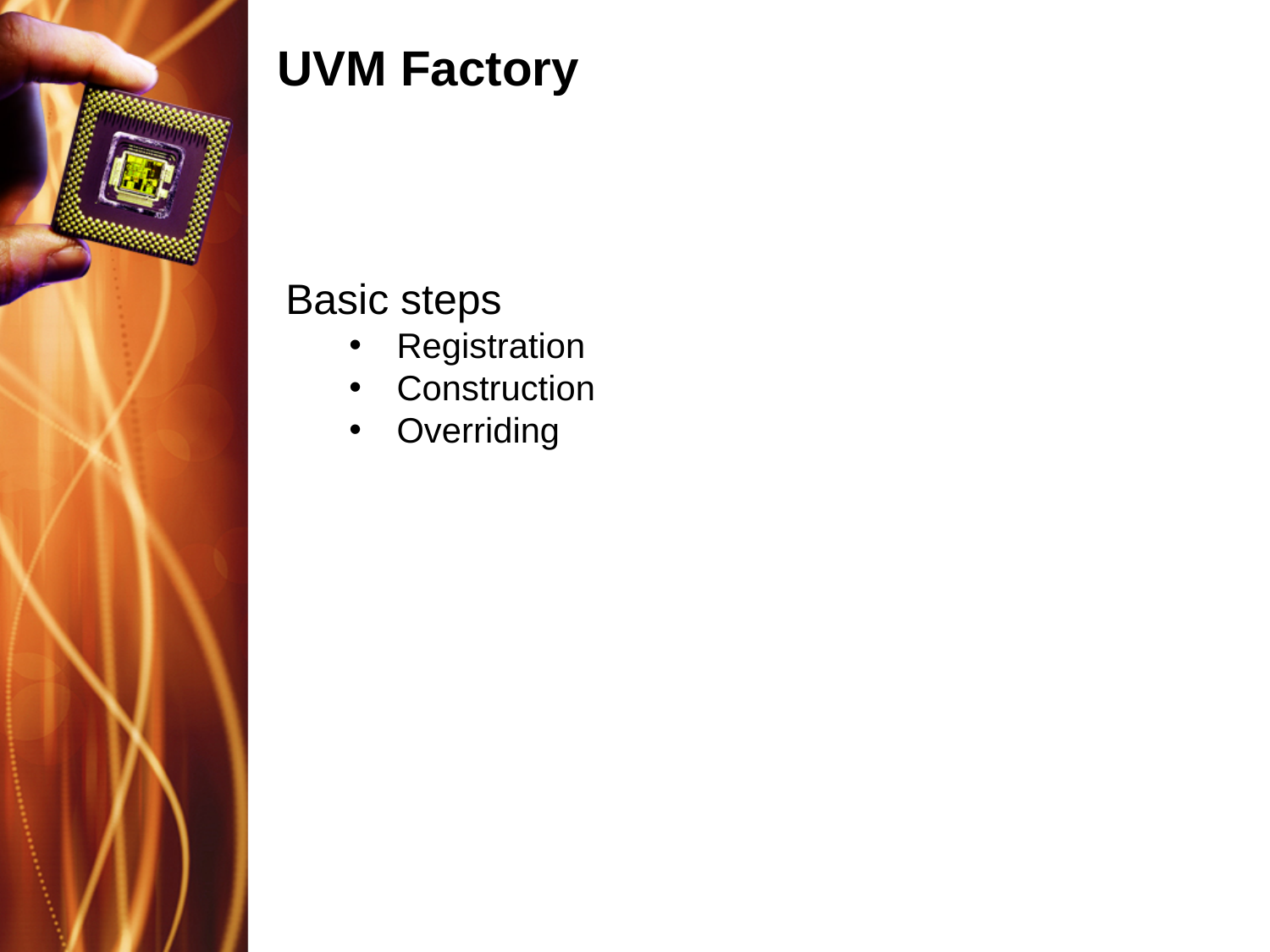

# UVM Factory

Basic steps
Registration
Construction
Overriding